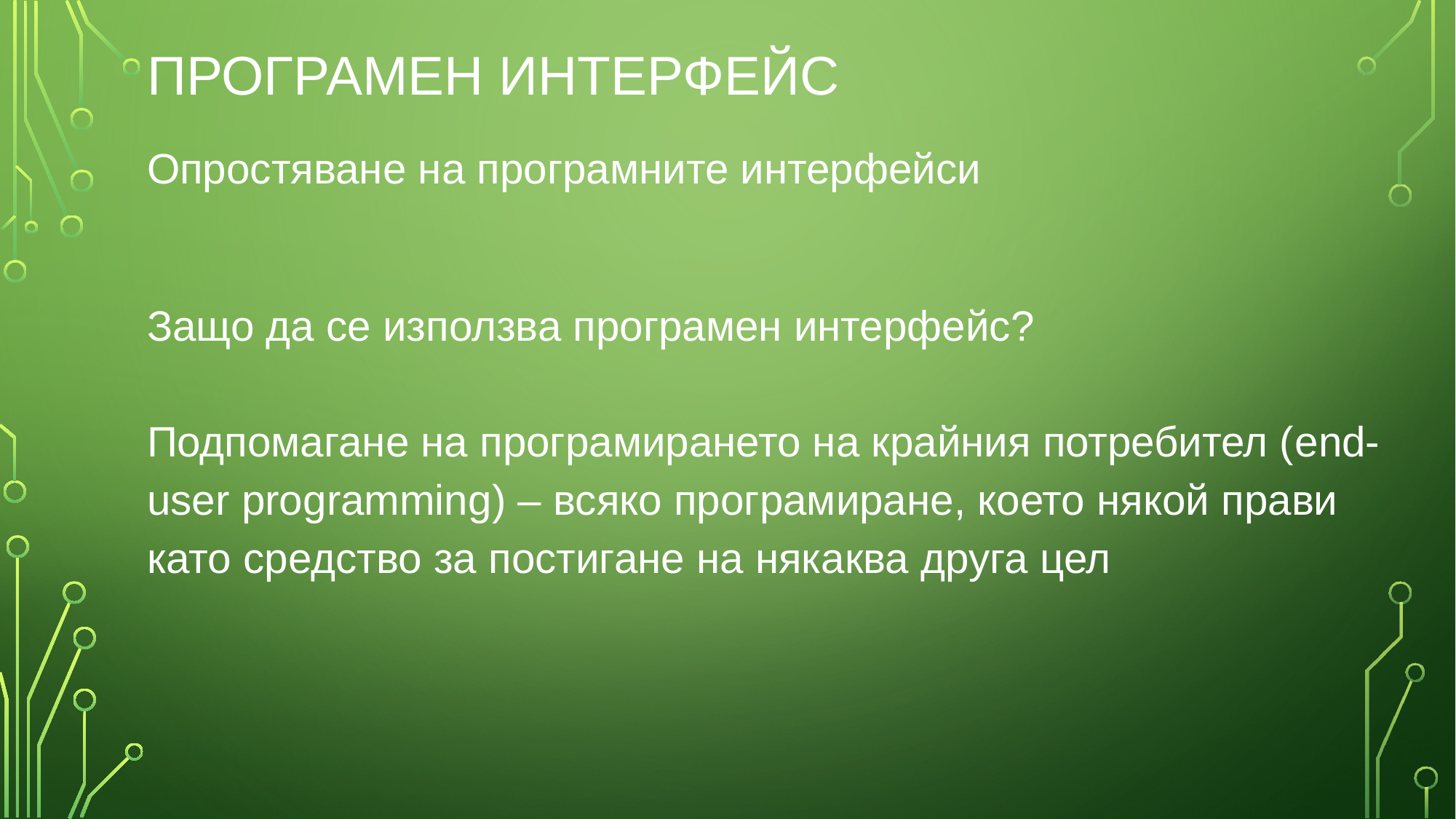

# Програмен интерфейс
Опростяване на програмните интерфейси
Защо да се използва програмен интерфейс?

Подпомагане на програмирането на крайния потребител (end-user programming) – всяко програмиране, което някой прави като средство за постигане на някаква друга цел